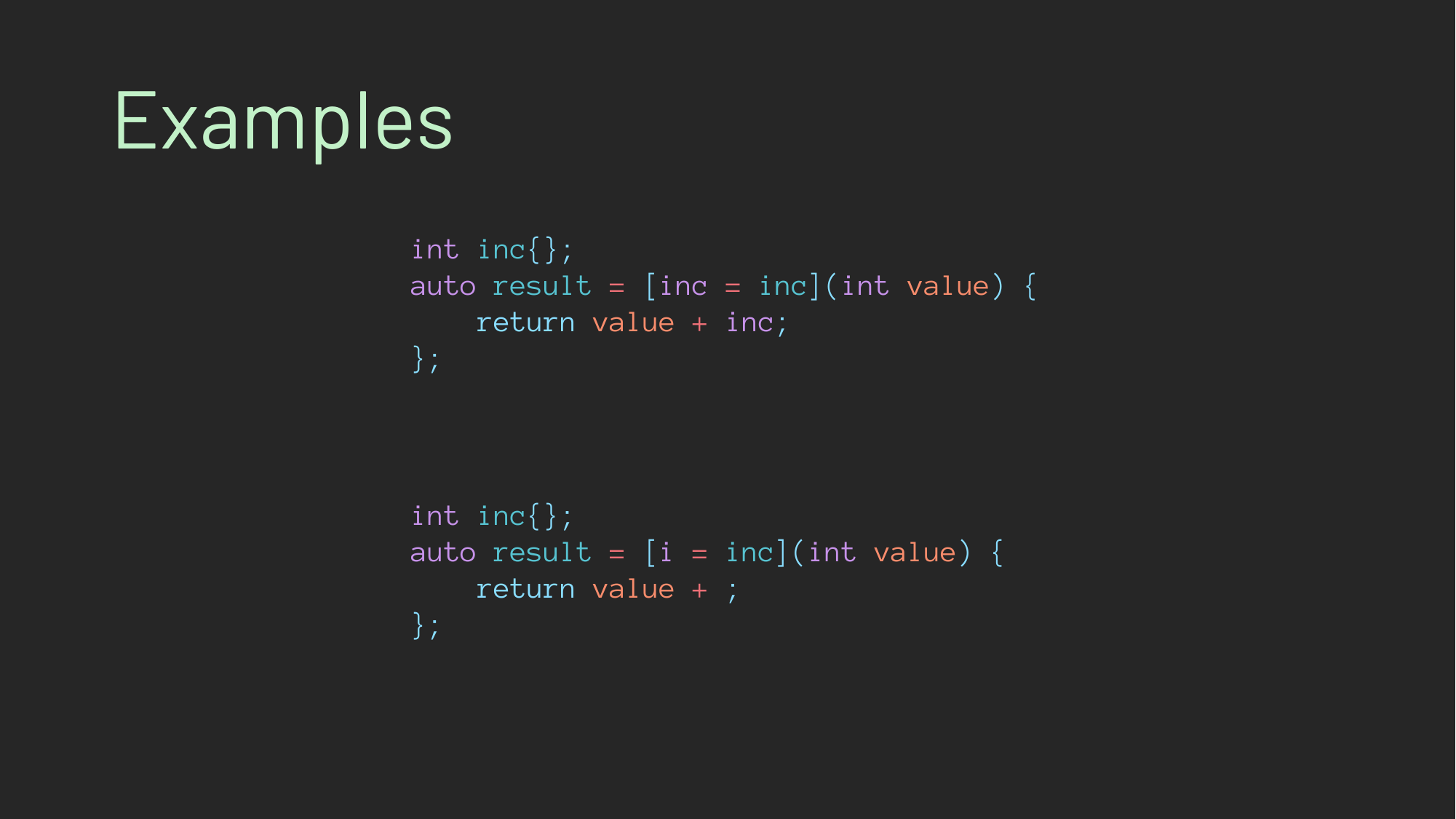

# Examples
    int inc{};
    auto result = [inc = inc](int value) {
        return value + inc;
    };
    int inc{};
    auto result = [i = inc](int value) {
        return value + ;
    };